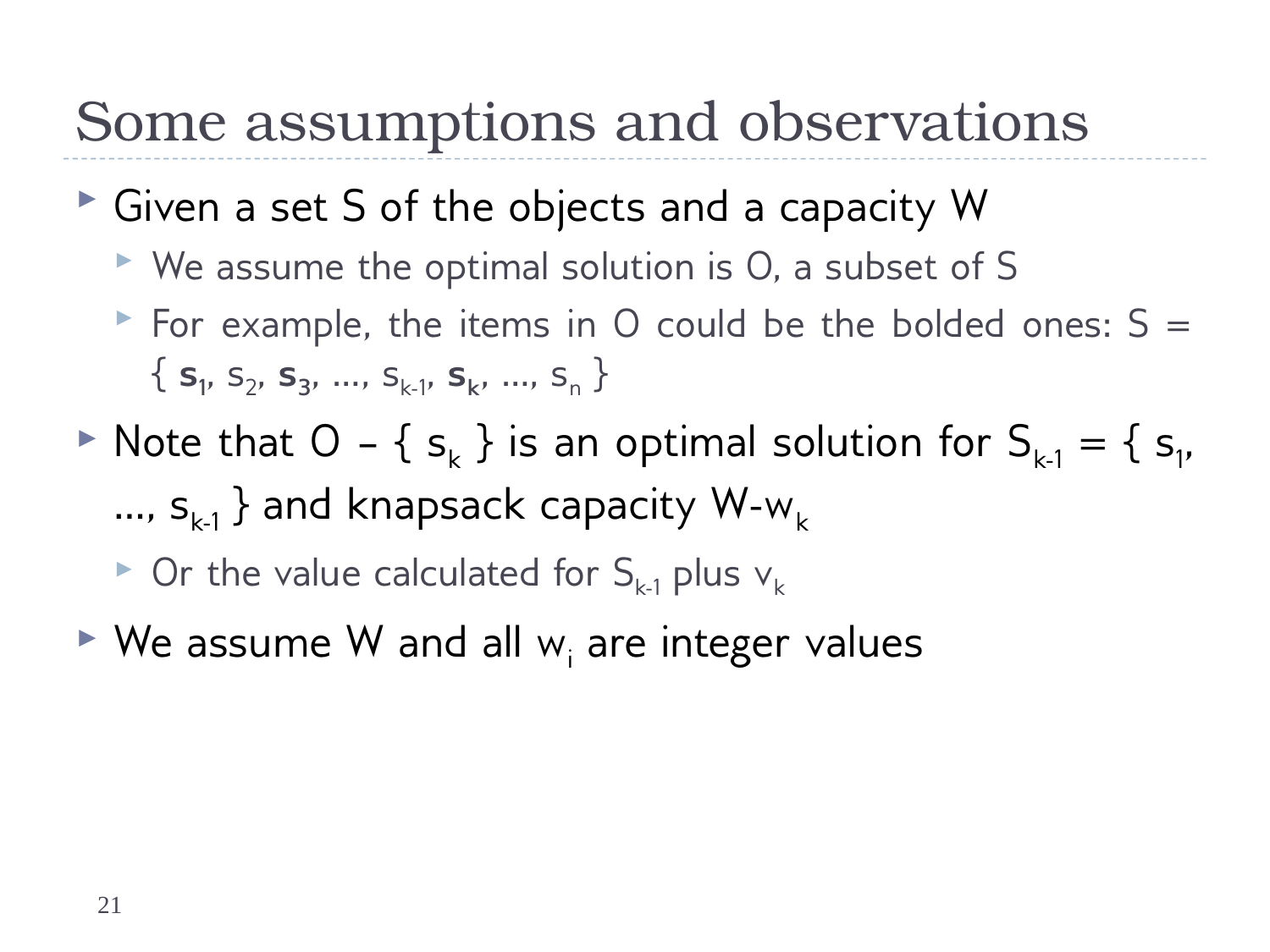

# Some assumptions and observations
Given a set S of the objects and a capacity W
We assume the optimal solution is O, a subset of S
For example, the items in O could be the bolded ones: S = { s1, s2, s3, …, sk-1, sk, …, sn }
Note that O – { sk } is an optimal solution for Sk-1 = { s1, …, sk-1 } and knapsack capacity W-wk
Or the value calculated for Sk-1 plus vk
We assume W and all wi are integer values
21